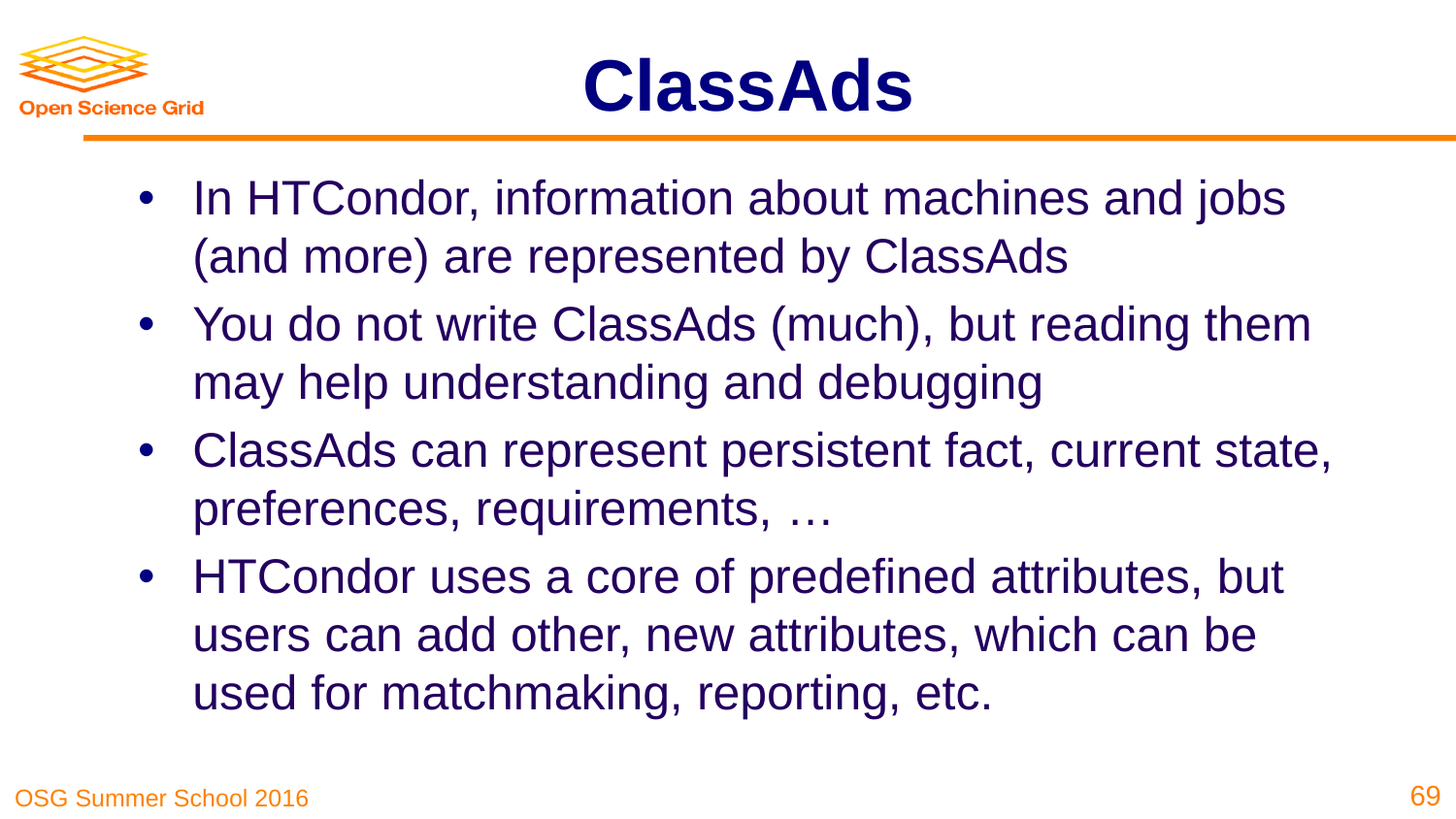

# ClassAds
In HTCondor, information about machines and jobs (and more) are represented by ClassAds
You do not write ClassAds (much), but reading them may help understanding and debugging
ClassAds can represent persistent fact, current state, preferences, requirements, …
HTCondor uses a core of predefined attributes, but users can add other, new attributes, which can be used for matchmaking, reporting, etc.
69